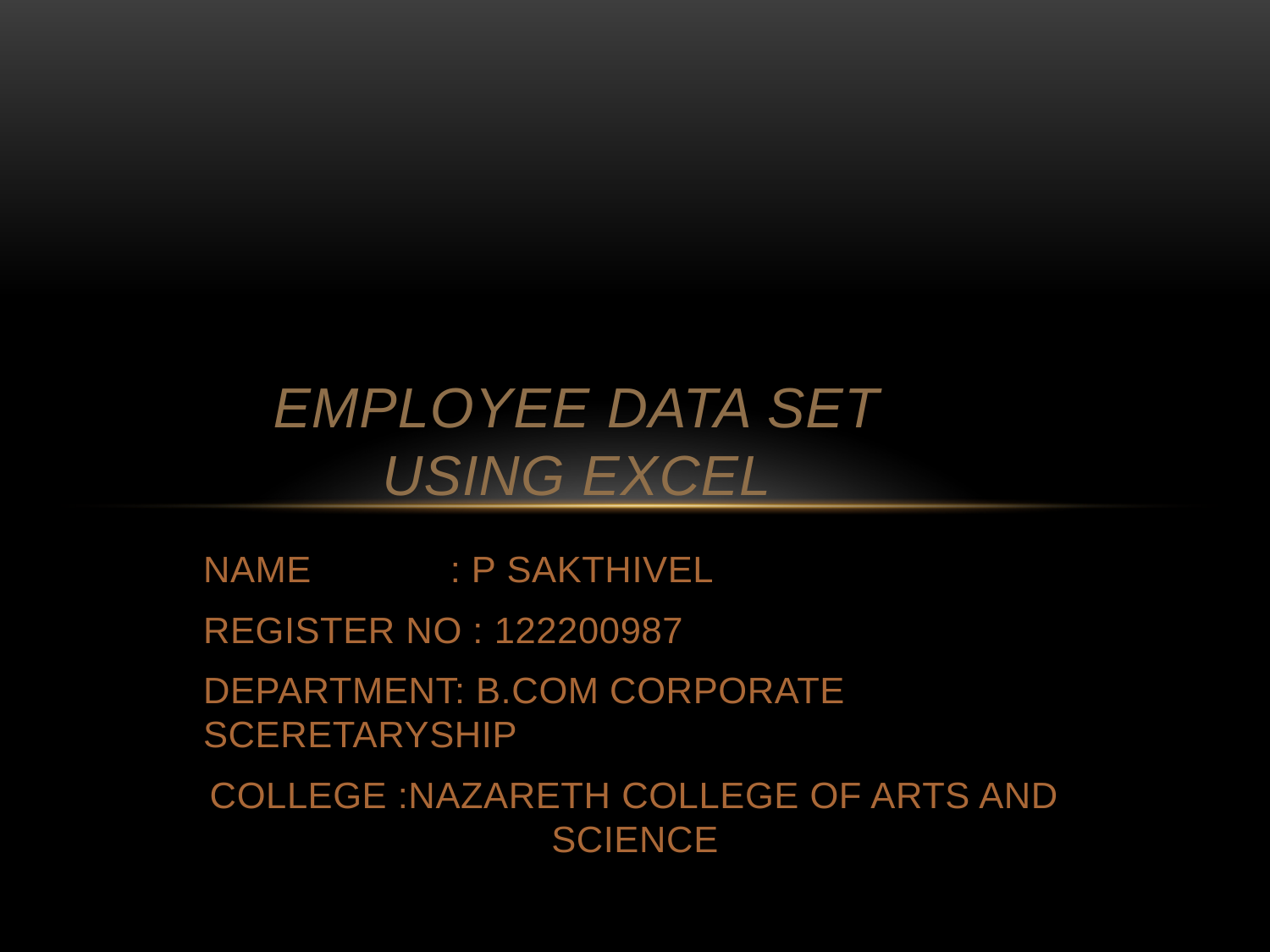

# Employee data set using excel
NAME             : P SAKTHIVEL
REGISTER NO : 122200987
DEPARTMENT: B.COM CORPORATE SCERETARYSHIP
COLLEGE :NAZARETH COLLEGE OF ARTS AND SCIENCE